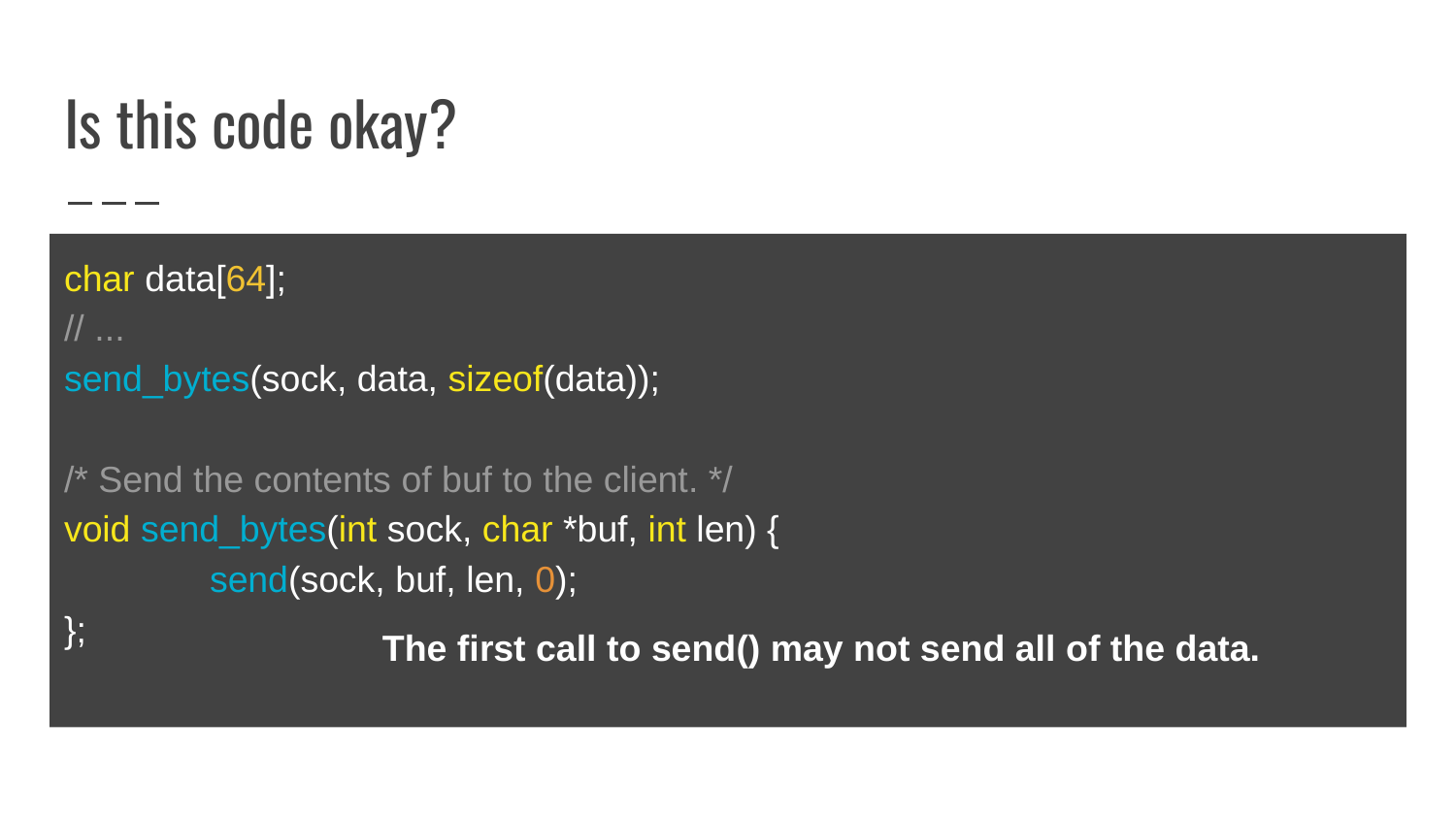

# Is this code okay?
char data[64];
// ...
send_bytes(sock, data, sizeof(data));

/* Send the contents of buf to the client. */
void send_bytes(int sock, char *buf, int len) {
	send(sock, buf, len, 0);
};
The first call to send() may not send all of the data.